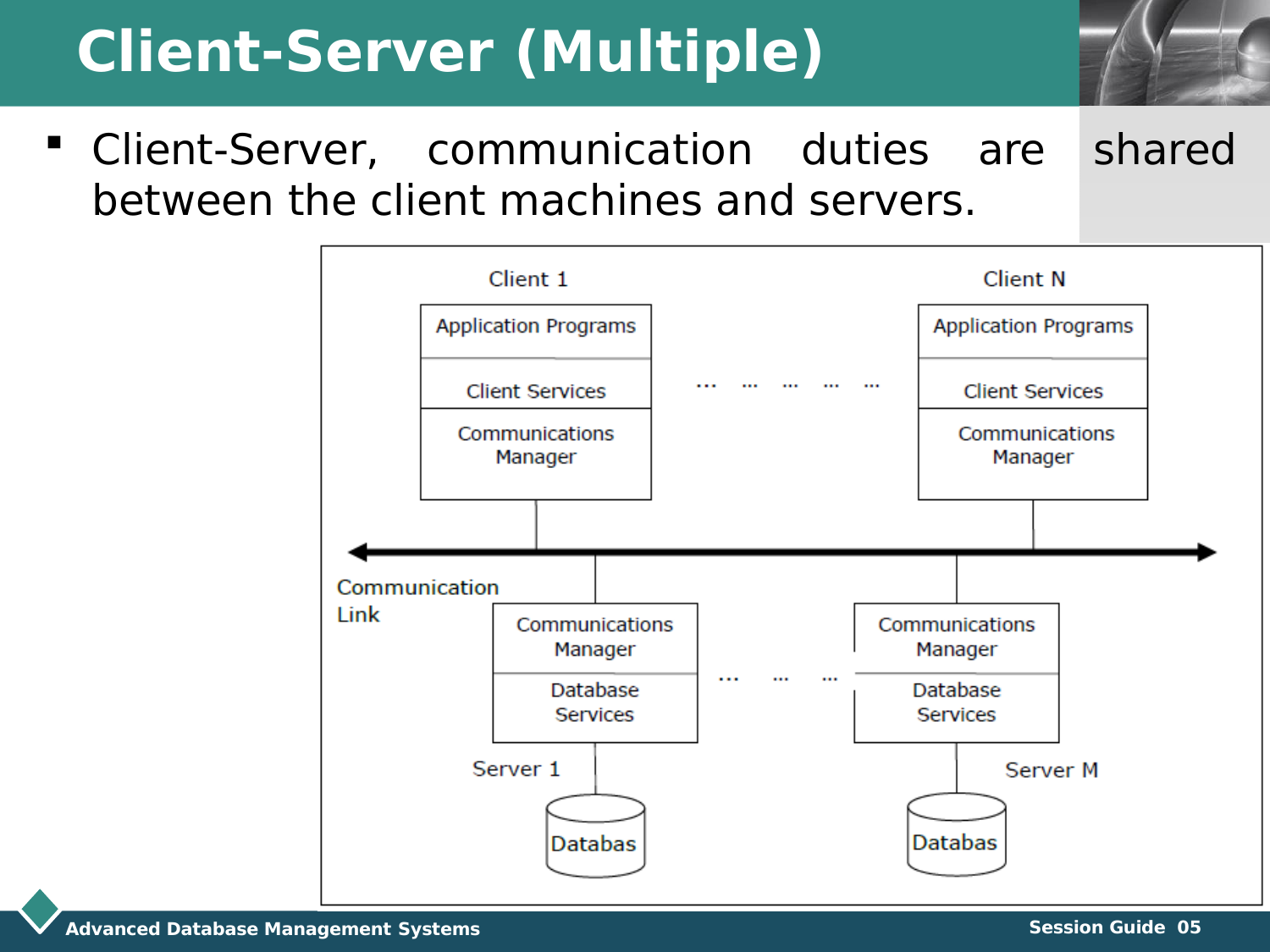

# Client-Server (Multiple)
LOGO
Client-Server, communication duties are shared between the client machines and servers.
Session Guide 05
Advanced Database Management Systems